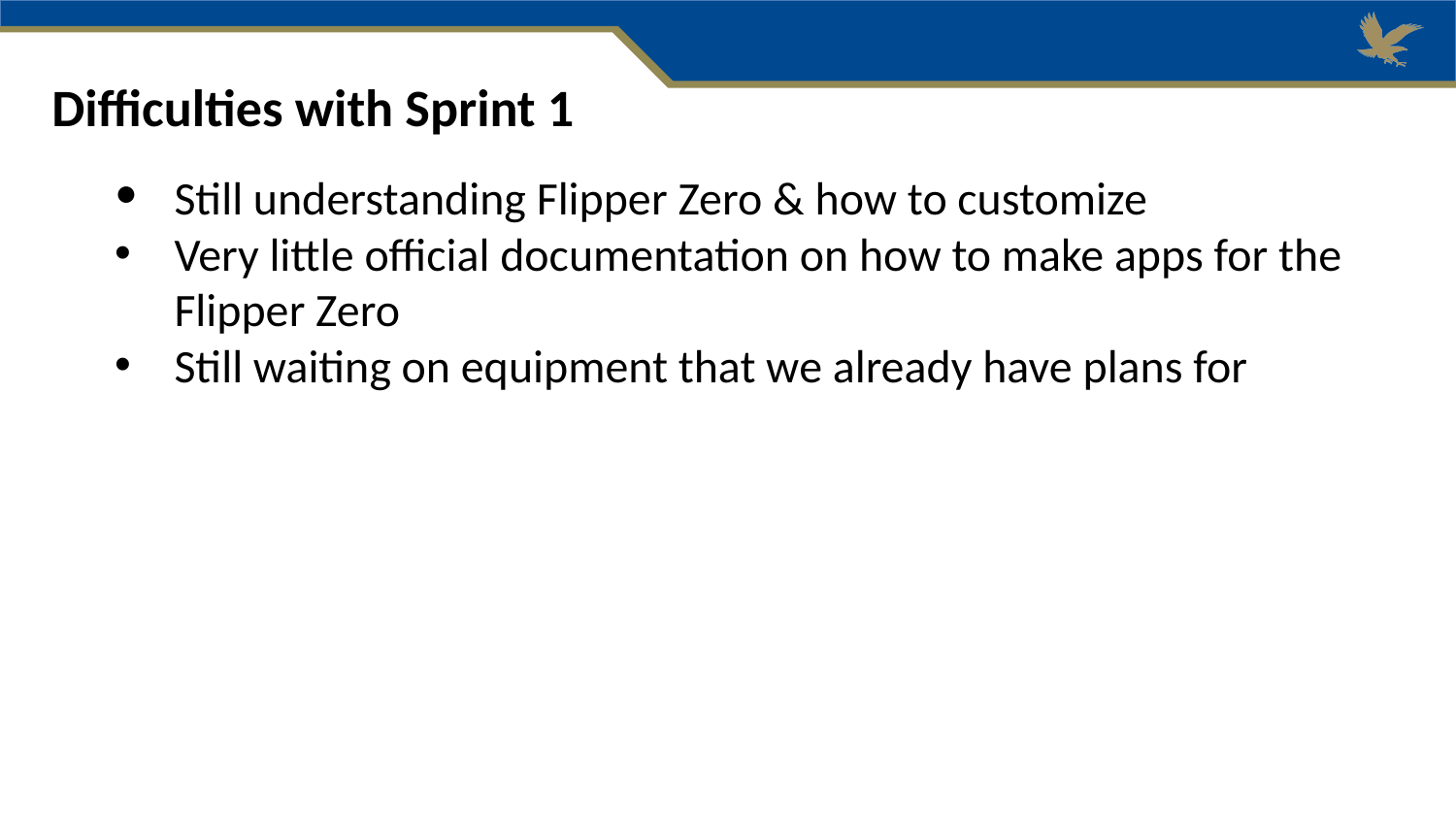

# Difficulties with Sprint 1
Still understanding Flipper Zero & how to customize
Very little official documentation on how to make apps for the Flipper Zero
Still waiting on equipment that we already have plans for